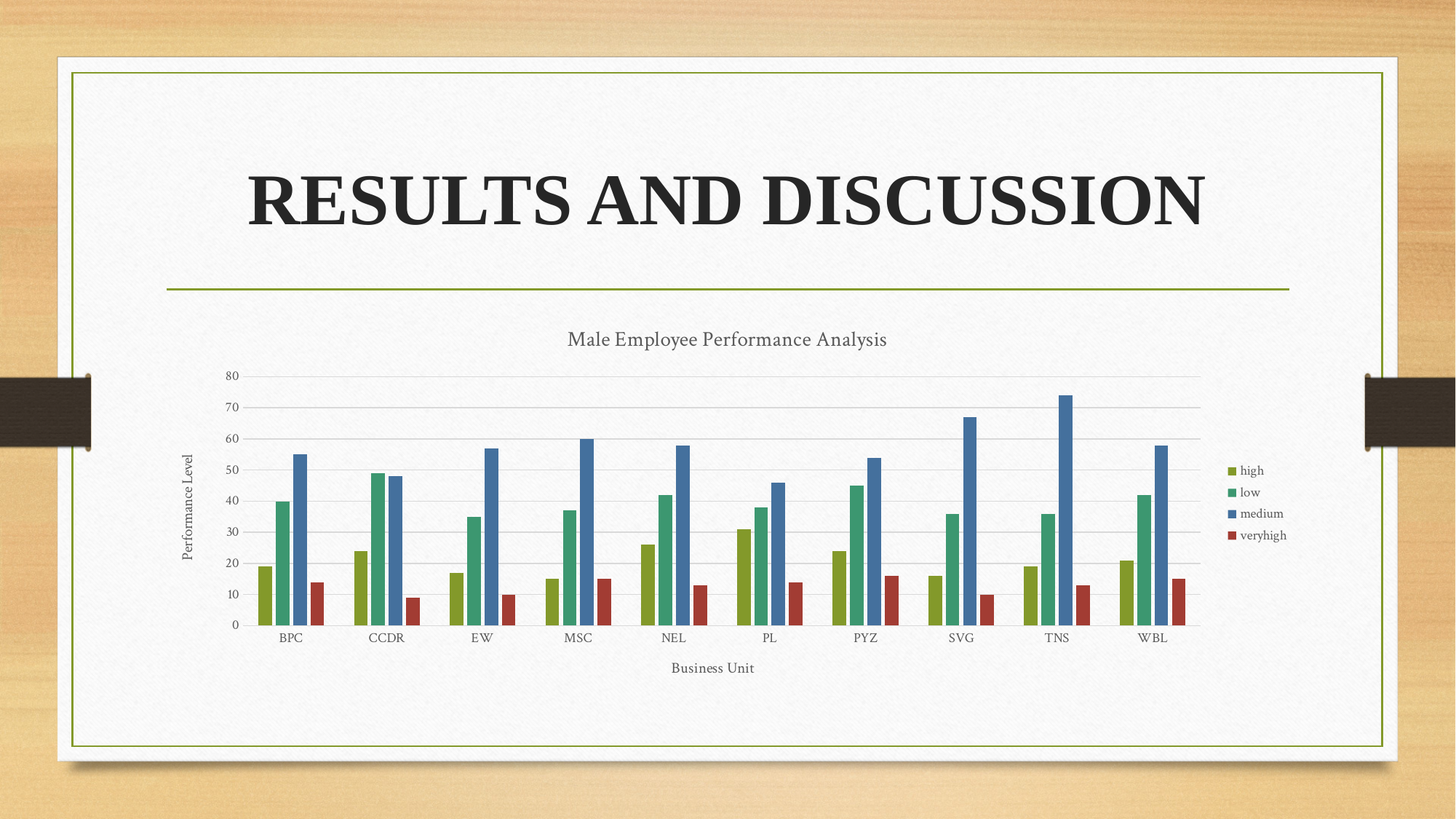

# RESULTS AND DISCUSSION

### Chart: Male Employee Performance Analysis

| Category | high | low | medium | veryhigh |
|---|---|---|---|---|
| BPC | 19.0 | 40.0 | 55.0 | 14.0 |
| CCDR | 24.0 | 49.0 | 48.0 | 9.0 |
| EW | 17.0 | 35.0 | 57.0 | 10.0 |
| MSC | 15.0 | 37.0 | 60.0 | 15.0 |
| NEL | 26.0 | 42.0 | 58.0 | 13.0 |
| PL | 31.0 | 38.0 | 46.0 | 14.0 |
| PYZ | 24.0 | 45.0 | 54.0 | 16.0 |
| SVG | 16.0 | 36.0 | 67.0 | 10.0 |
| TNS | 19.0 | 36.0 | 74.0 | 13.0 |
| WBL | 21.0 | 42.0 | 58.0 | 15.0 |